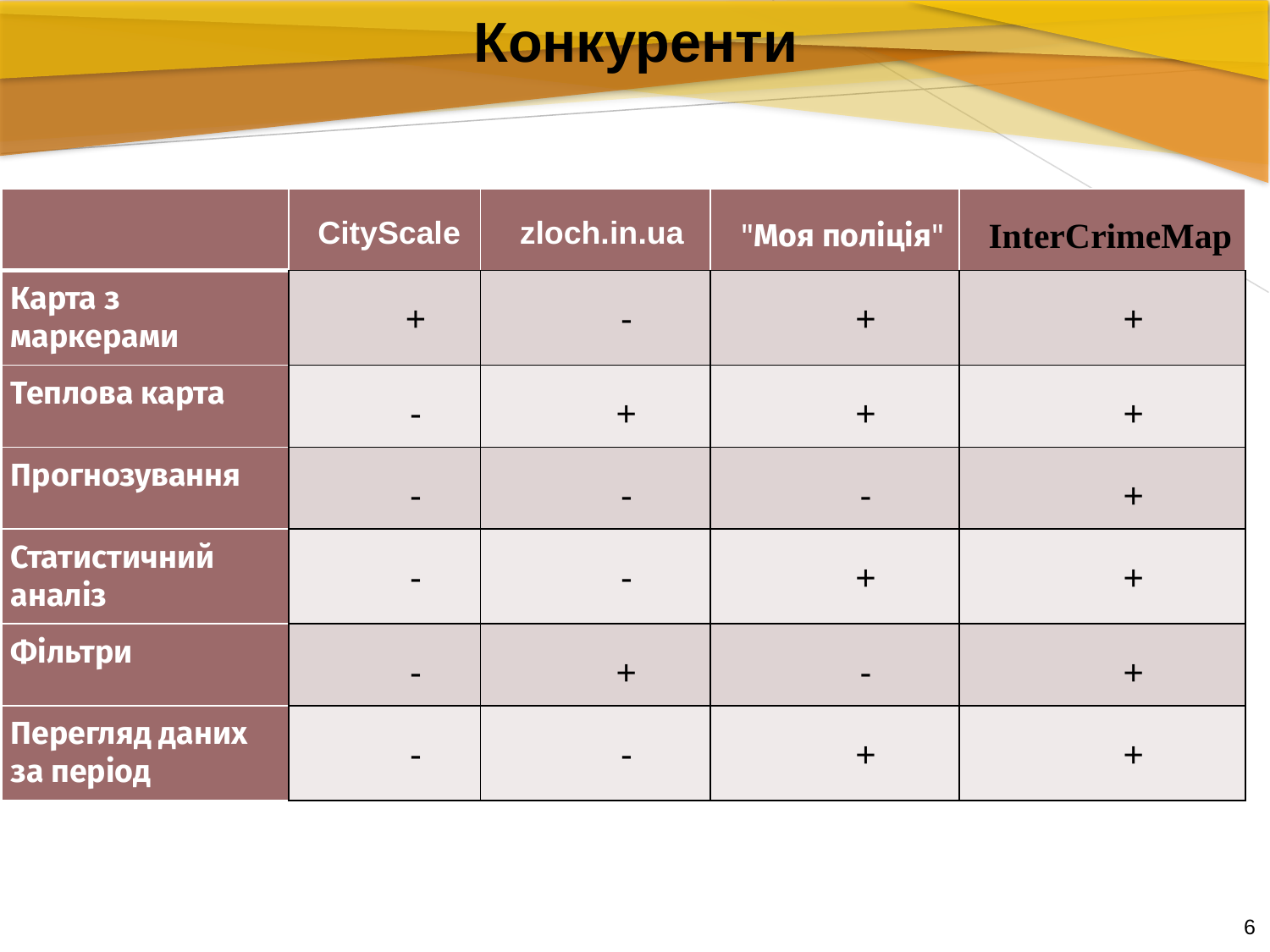

Конкуренти
|  | СityScale | zloch.in.ua | "Моя поліція" | InterCrimeMap |
| --- | --- | --- | --- | --- |
| Карта з маркерами | + | - | + | + |
| Теплова карта | - | + | + | + |
| Прогнозування | - | - | - | + |
| Статистичний аналіз | - | - | + | + |
| Фільтри | - | + | - | + |
| Перегляд даних за період | - | - | + | + |
6